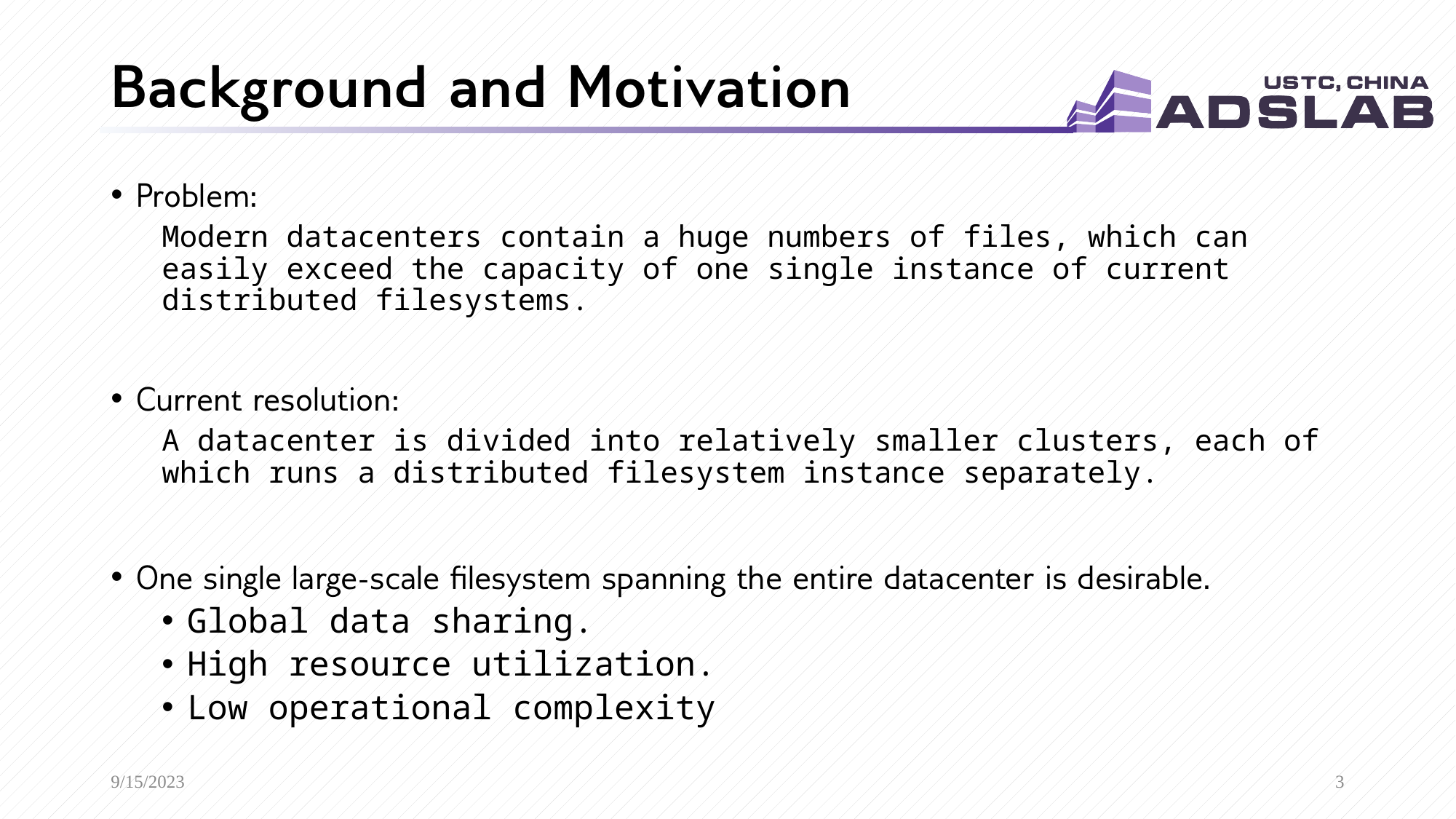

# Background and Motivation
Problem:
Modern datacenters contain a huge numbers of files, which can easily exceed the capacity of one single instance of current distributed filesystems.

Current resolution:
A datacenter is divided into relatively smaller clusters, each of which runs a distributed filesystem instance separately.

One single large-scale filesystem spanning the entire datacenter is desirable.
Global data sharing.
High resource utilization.
Low operational complexity
9/15/2023